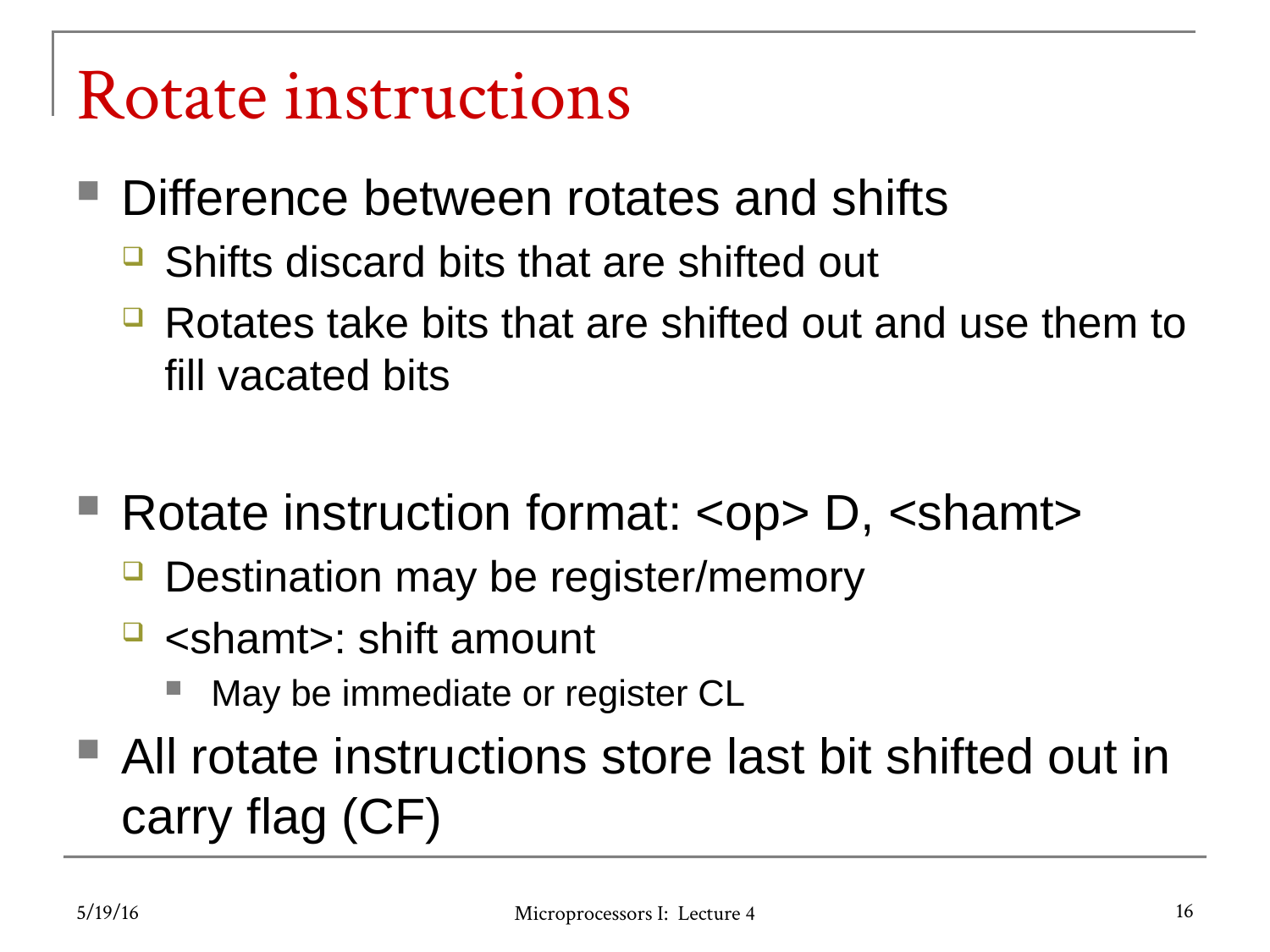

# Rotate instructions
Difference between rotates and shifts
Shifts discard bits that are shifted out
Rotates take bits that are shifted out and use them to fill vacated bits

Rotate instruction format: <op> D, <shamt>
Destination may be register/memory
<shamt>: shift amount
May be immediate or register CL
All rotate instructions store last bit shifted out in carry flag (CF)

5/19/16
16
Microprocessors I:  Lecture 4